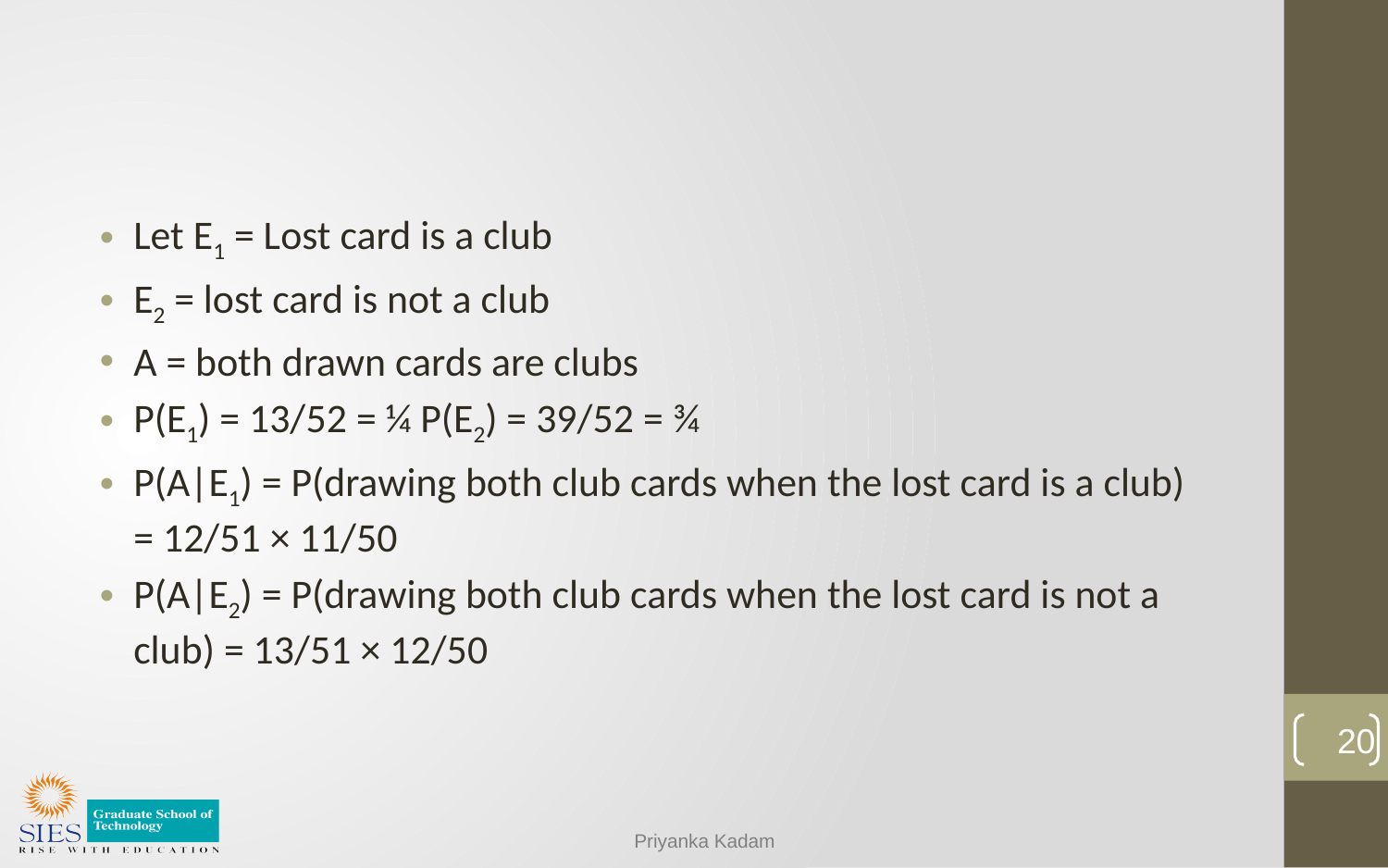

#
Let E1 = Lost card is a club
E2 = lost card is not a club
A = both drawn cards are clubs
P(E1) = 13/52 = ¼ P(E2) = 39/52 = ¾
P(A|E1) = P(drawing both club cards when the lost card is a club) = 12/51 × 11/50
P(A|E2) = P(drawing both club cards when the lost card is not a club) = 13/51 × 12/50

20